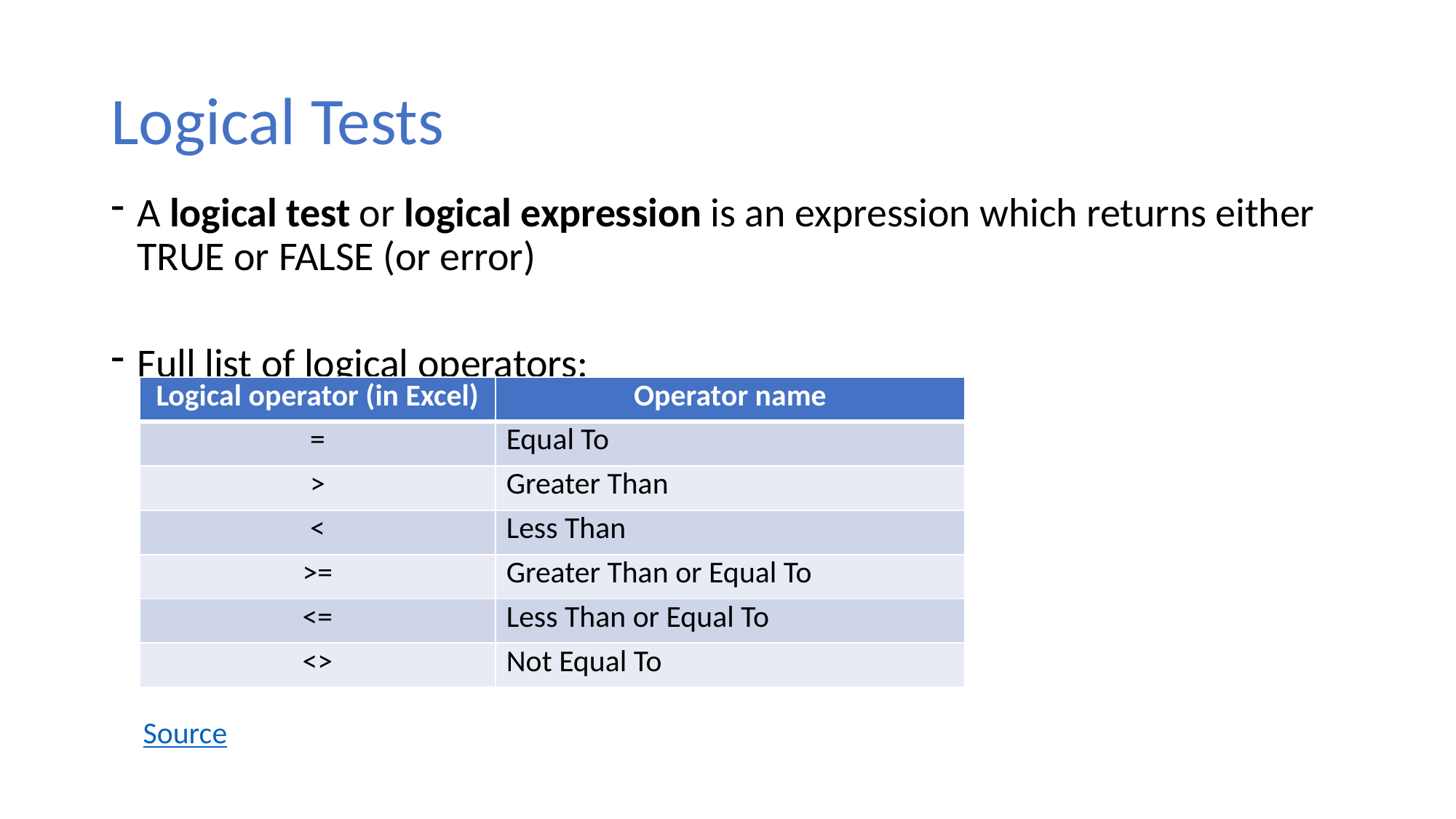

# Logical Tests
A logical test or logical expression is an expression which returns either TRUE or FALSE (or error)
Full list of logical operators:
| Logical operator (in Excel) | Operator name |
| --- | --- |
| = | Equal To |
| > | Greater Than |
| < | Less Than |
| >= | Greater Than or Equal To |
| <= | Less Than or Equal To |
| <> | Not Equal To |
Source